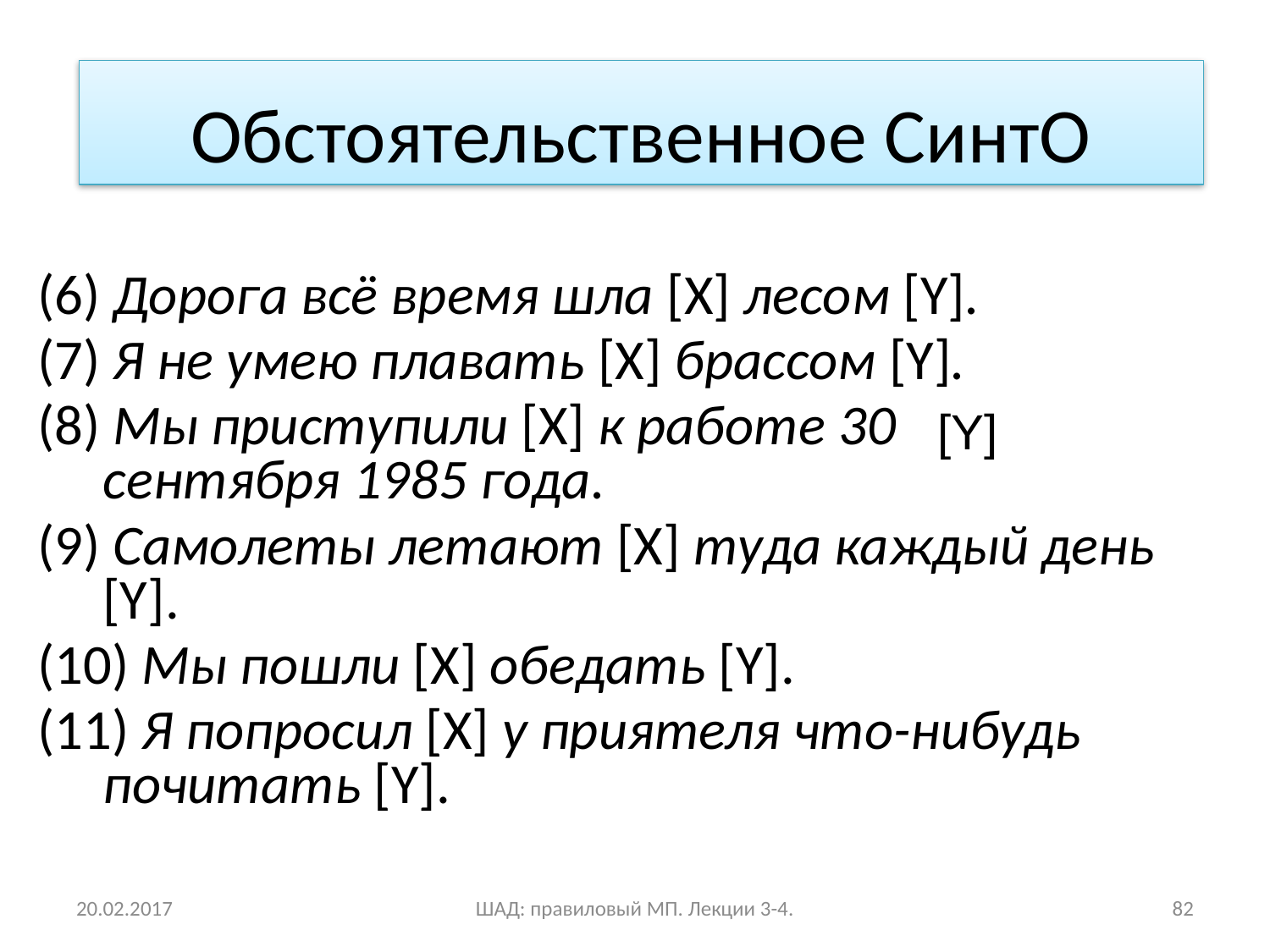

Обстоятельственное СинтО
(6) Дорога всё время шла [X] лесом [Y].
(7) Я не умею плавать [X] брассом [Y].
(8) Мы приступили [X] к работе 30
сентября 1985 года.
(9) Самолеты летают [X] туда каждый день [Y].
(10) Мы пошли [X] обедать [Y].
(11) Я попросил [X] у приятеля что-нибудь почитать [Y].
[Y]
20.02.2017
ШАД: правиловый МП. Лекции 3-4.
82